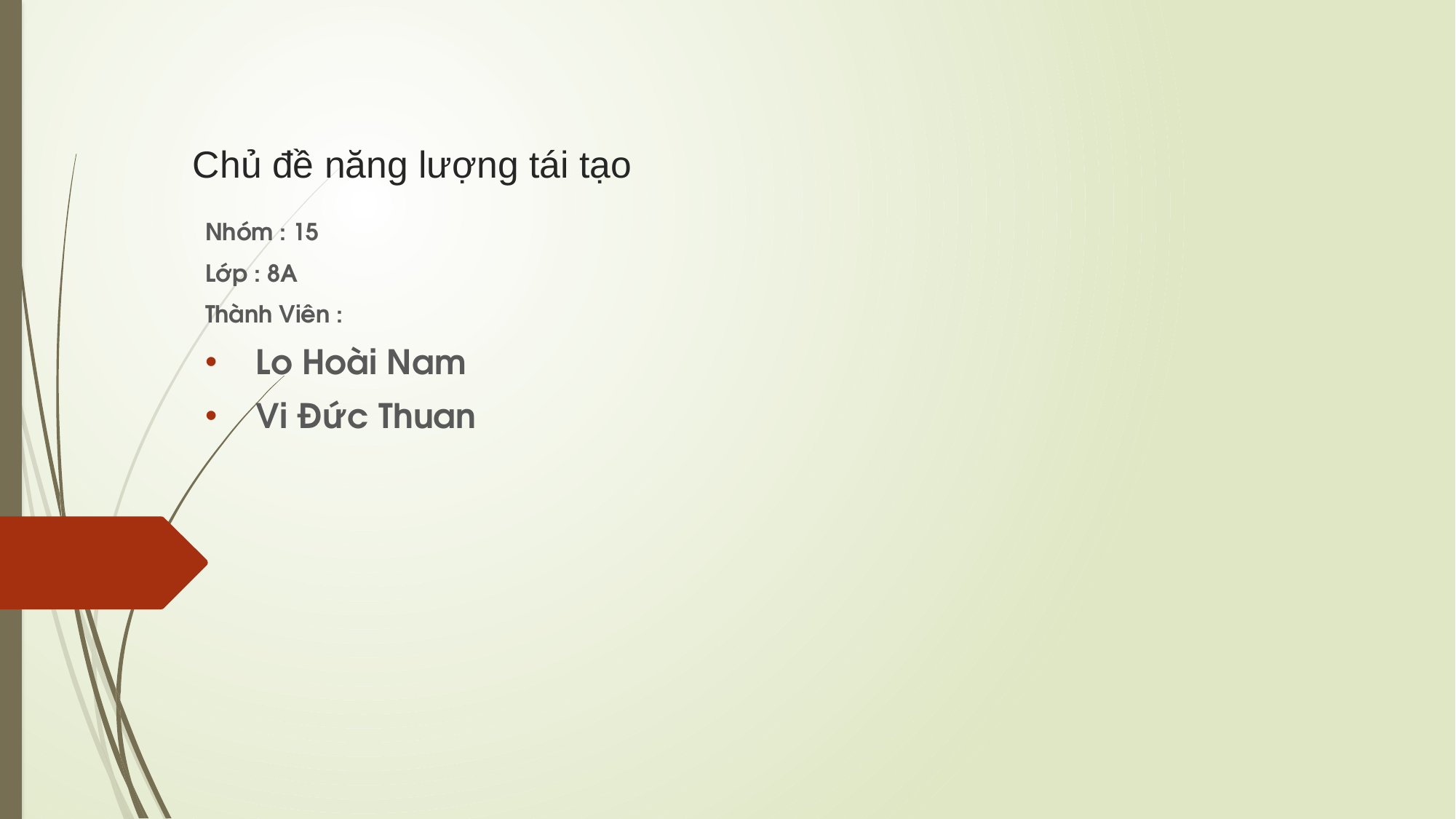

# Chủ đề năng lượng tái tạo
Nhóm : 15
Lớp : 8A
Thành Viên :
Lo Hoài Nam
Vi Đức Thuan